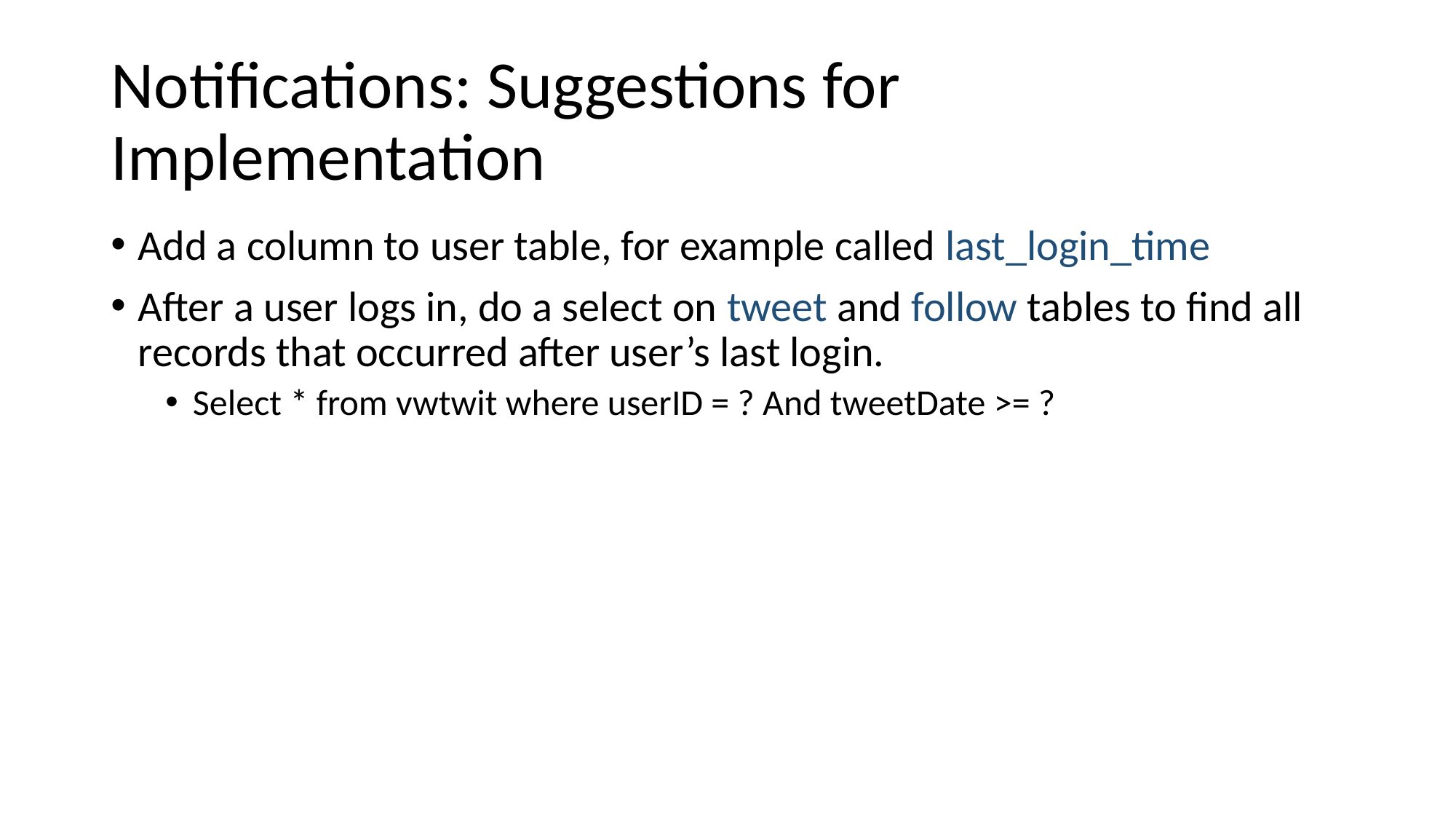

# Notifications: Suggestions for Implementation
Add a column to user table, for example called last_login_time
After a user logs in, do a select on tweet and follow tables to find all records that occurred after user’s last login.
Select * from vwtwit where userID = ? And tweetDate >= ?